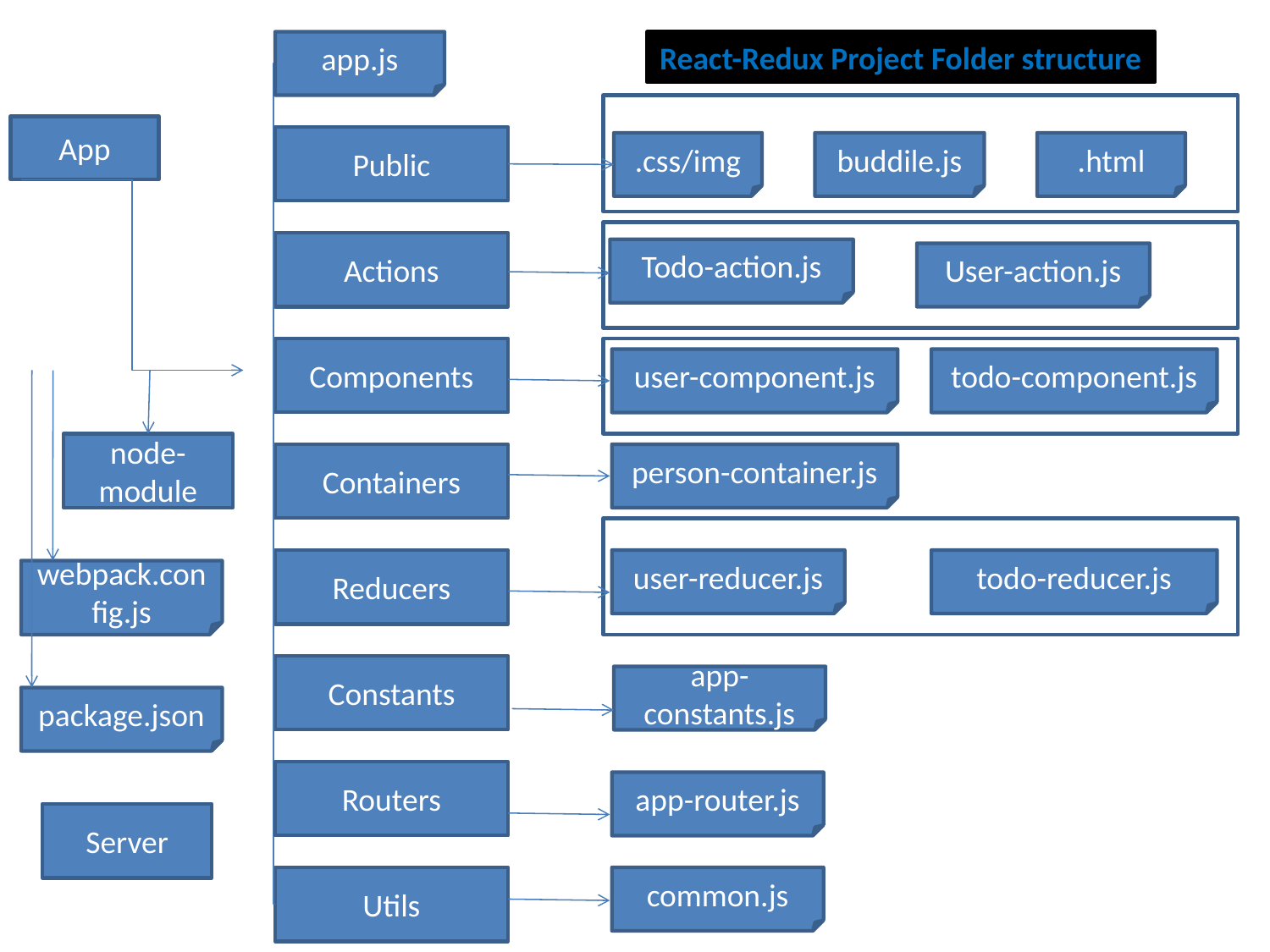

app.js
React-Redux Project Folder structure

App
Public
.css/img
buddile.js
.html

Actions
Todo-action.js
User-action.js
Components

user-component.js
todo-component.js
node-module
Containers
person-container.js

Reducers
user-reducer.js
todo-reducer.js
webpack.config.js
Constants
app-constants.js
package.json
Routers
app-router.js
Server
Utils
common.js